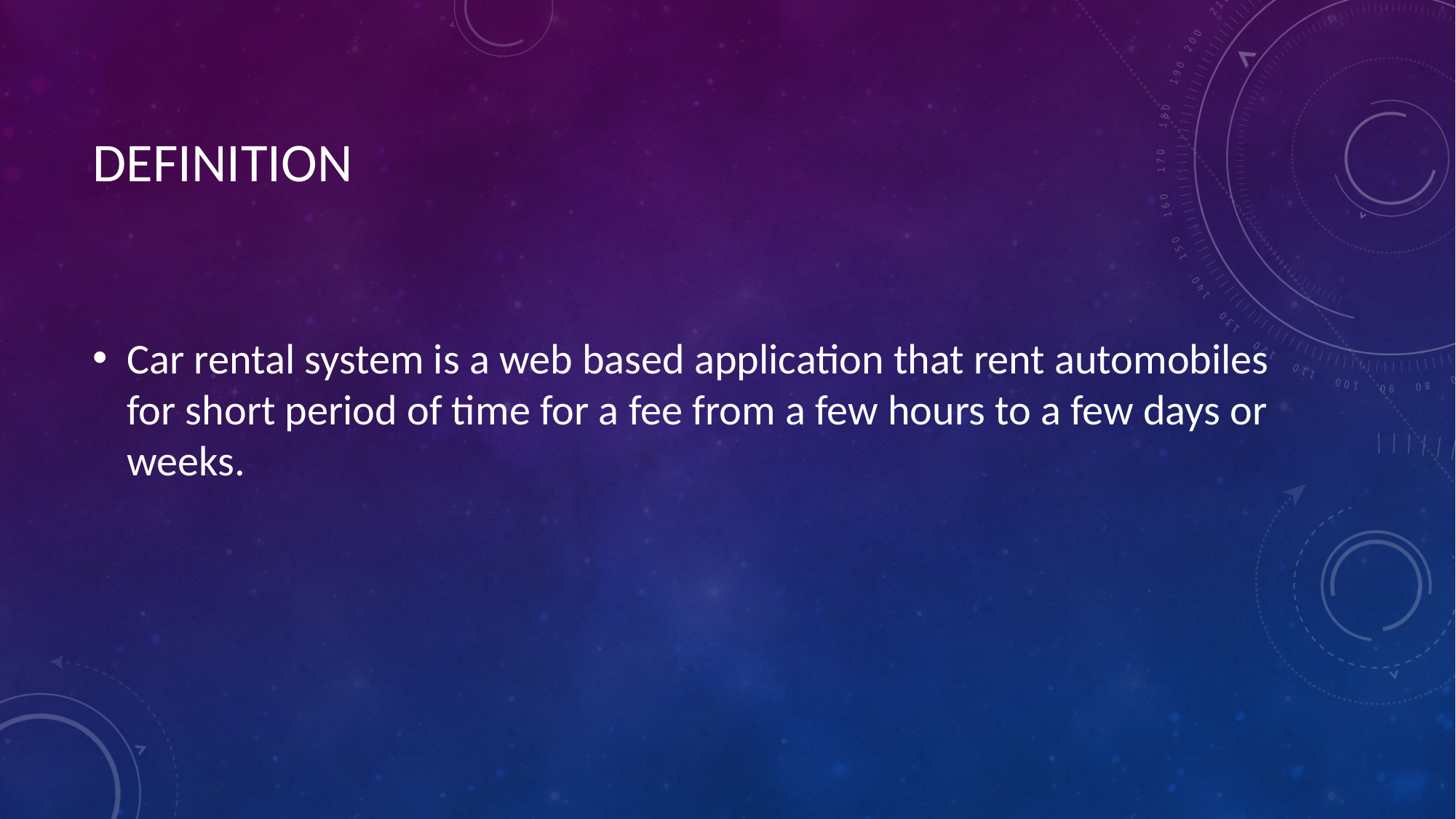

# definition
Car rental system is a web based application that rent automobiles for short period of time for a fee from a few hours to a few days or  weeks.